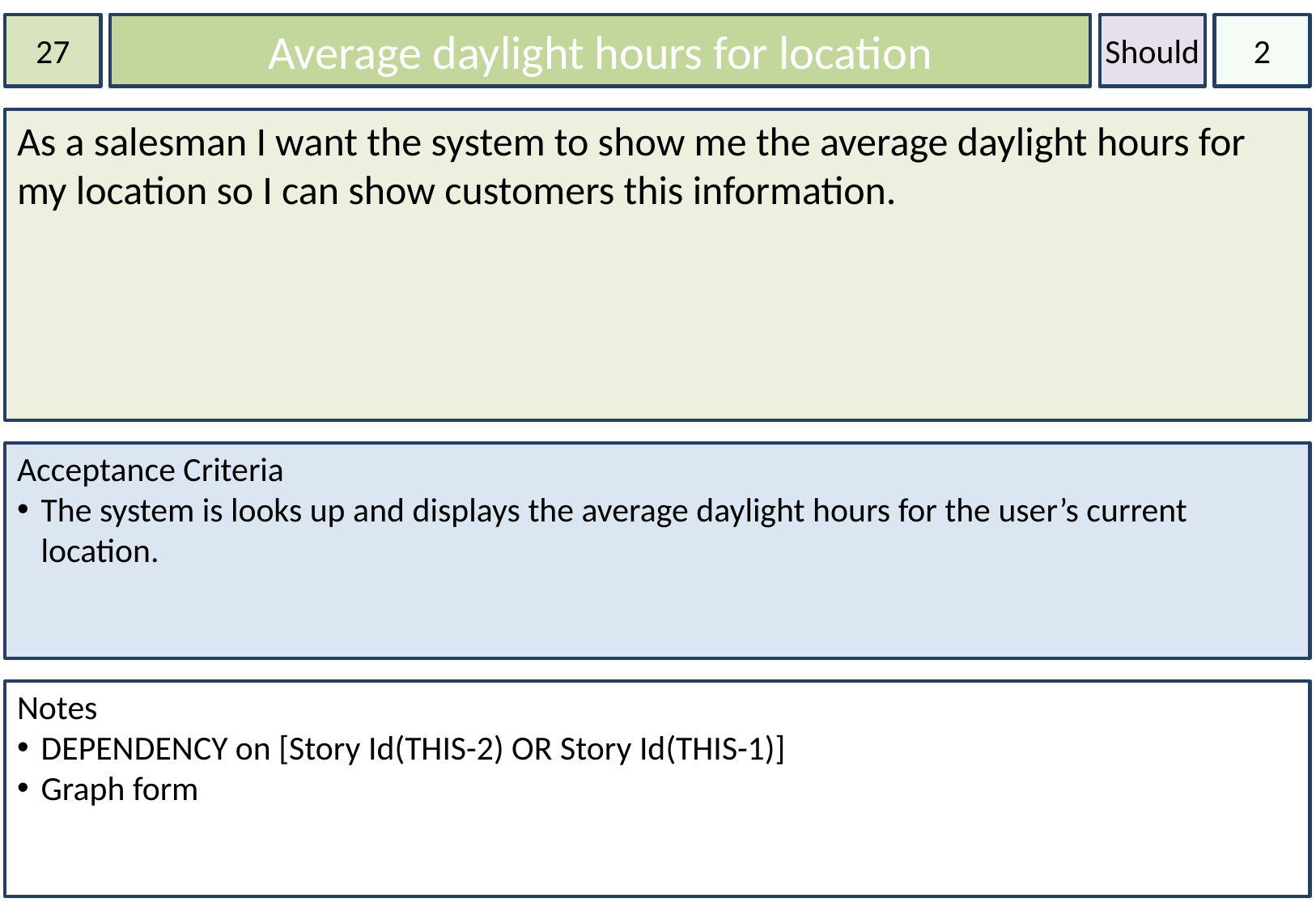

27
Average daylight hours for location
Should
2
As a salesman I want the system to show me the average daylight hours for my location so I can show customers this information.
Acceptance Criteria
The system is looks up and displays the average daylight hours for the user’s current location.
Notes
DEPENDENCY on [Story Id(THIS-2) OR Story Id(THIS-1)]
Graph form